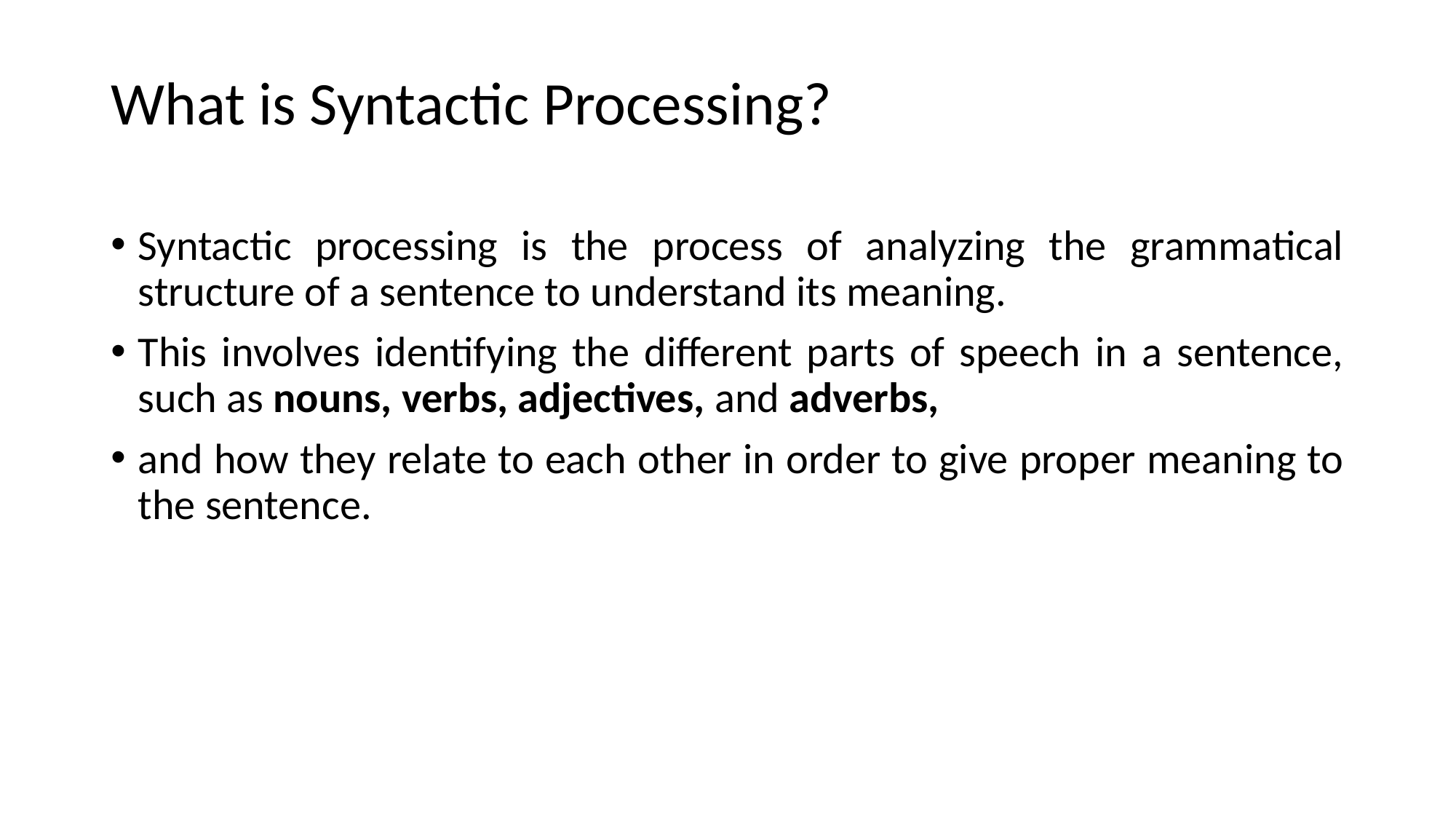

# What is Syntactic Processing?

Syntactic processing is the process of analyzing the grammatical structure of a sentence to understand its meaning.
This involves identifying the different parts of speech in a sentence, such as nouns, verbs, adjectives, and adverbs,
and how they relate to each other in order to give proper meaning to the sentence.